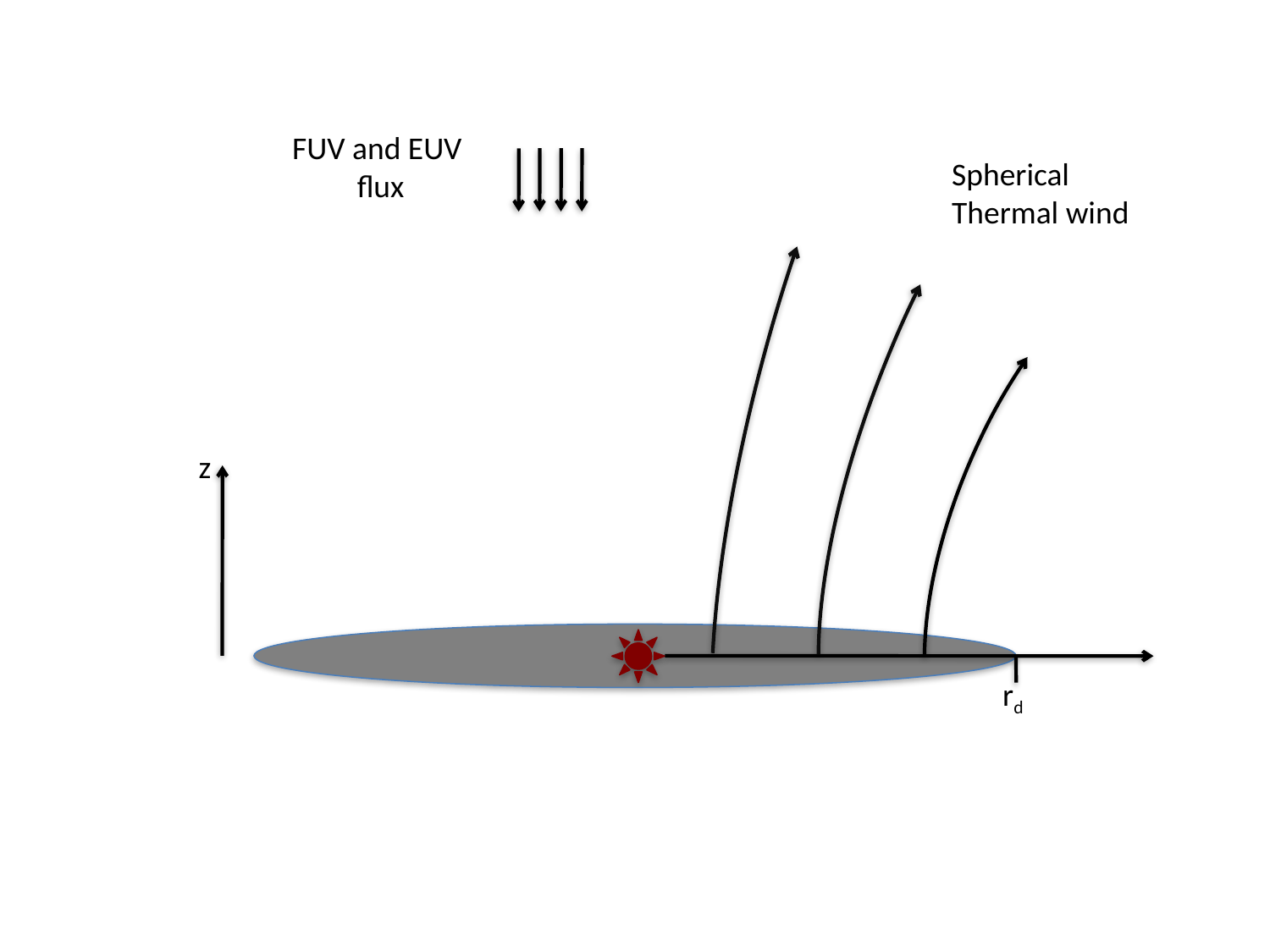

FUV and EUV
flux
Spherical
Thermal wind

z

rd